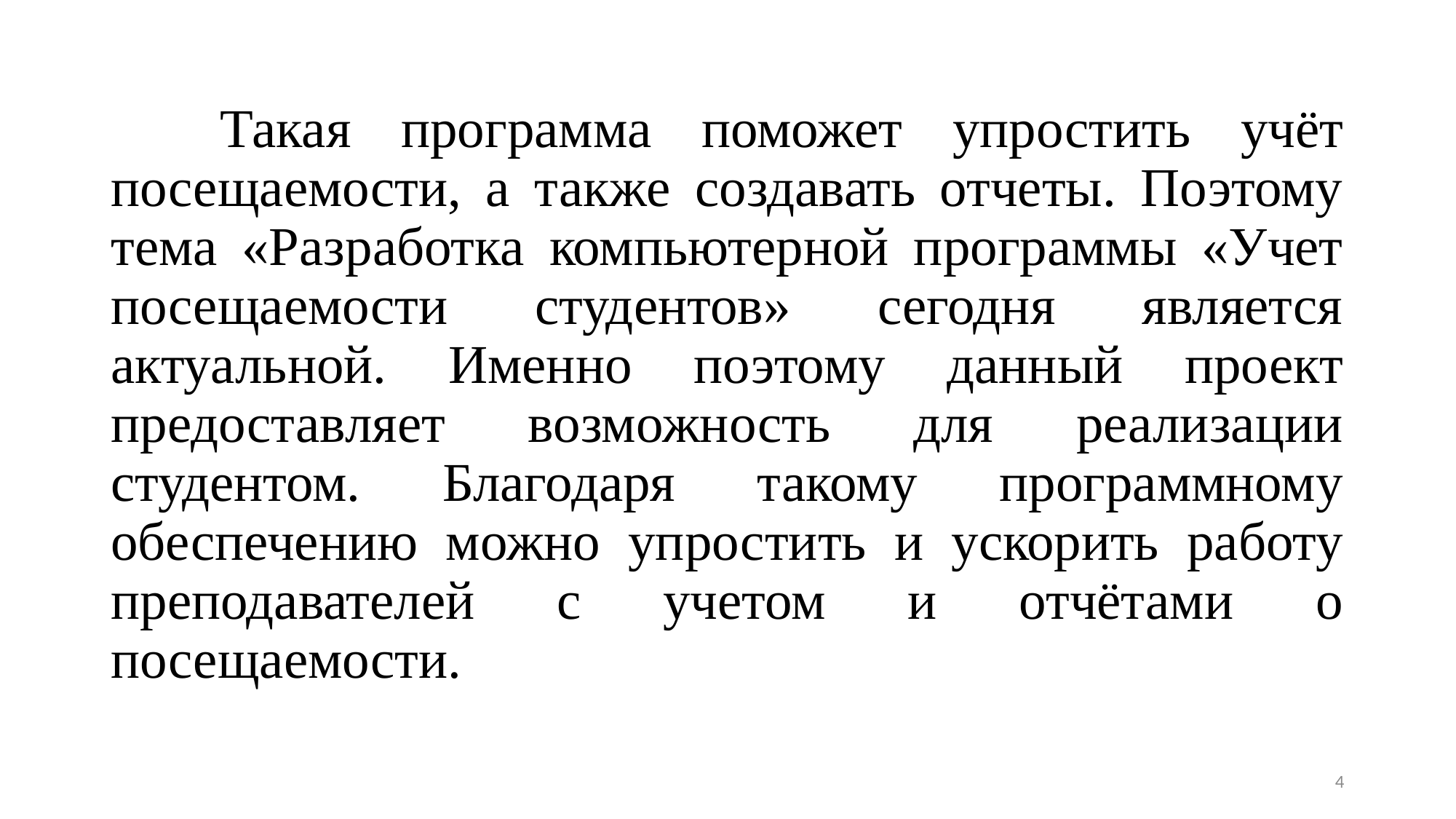

Такая программа поможет упростить учёт посещаемости, а также создавать отчеты. Поэтому тема «Разработка компьютерной программы «Учет посещаемости студентов» сегодня является актуальной. Именно поэтому данный проект предоставляет возможность для реализации студентом. Благодаря такому программному обеспечению можно упростить и ускорить работу преподавателей с учетом и отчётами о посещаемости.

4